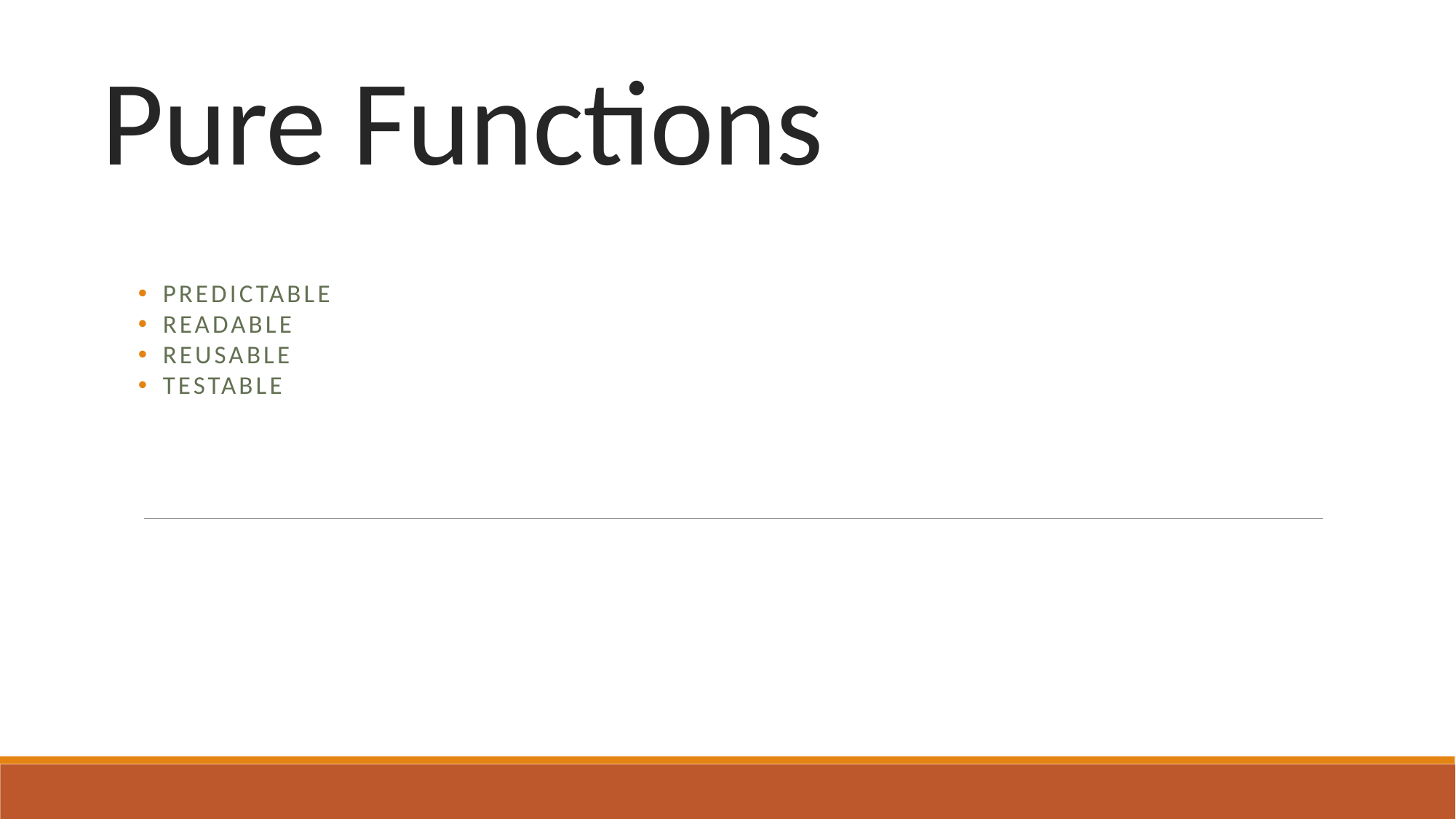

# Pure Functions
Predictable
Readable
Reusable
testable